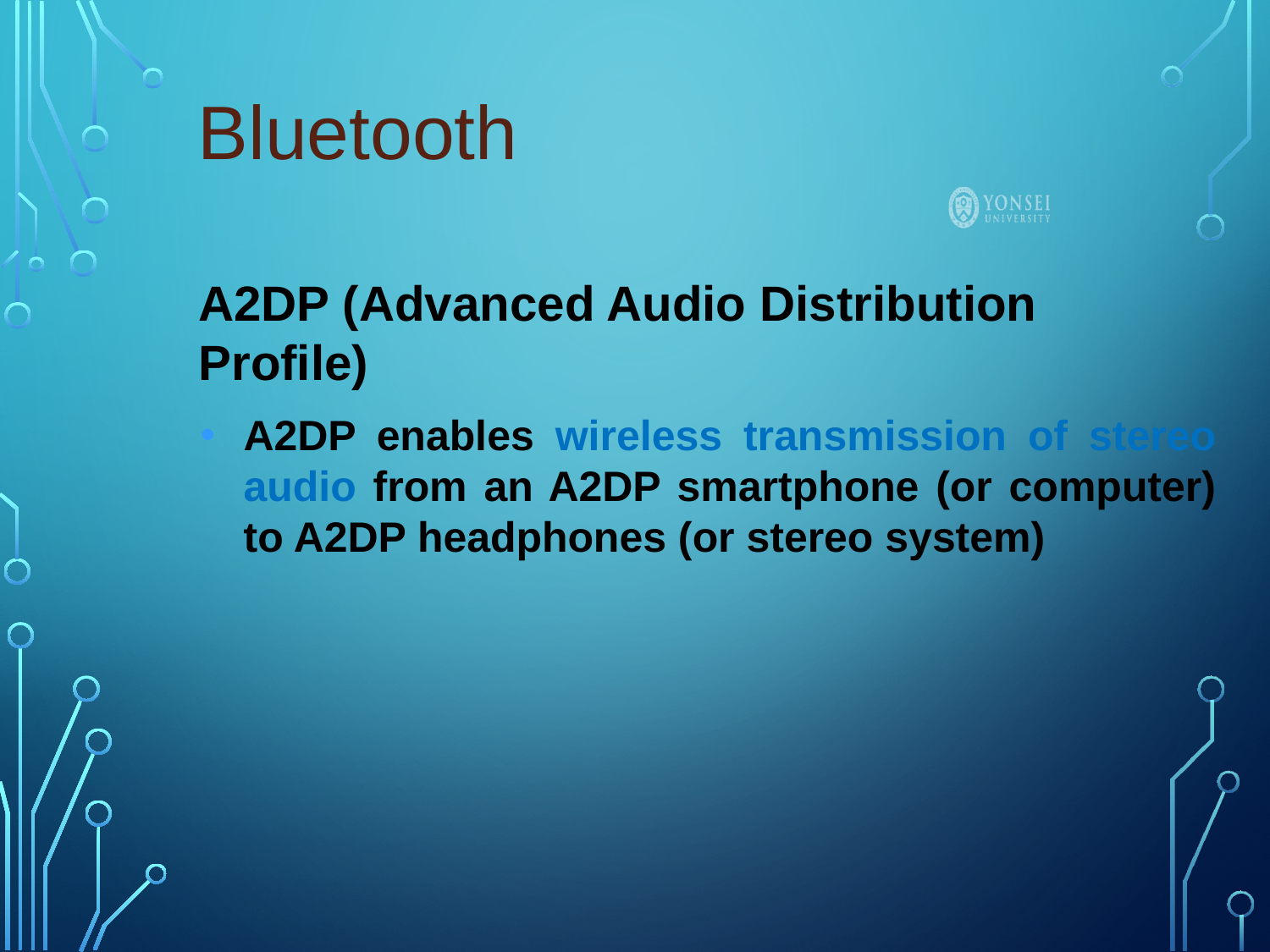

# Bluetooth

A2DP (Advanced Audio Distribution Profile)
A2DP enables wireless transmission of stereo audio from an A2DP smartphone (or computer) to A2DP headphones (or stereo system)